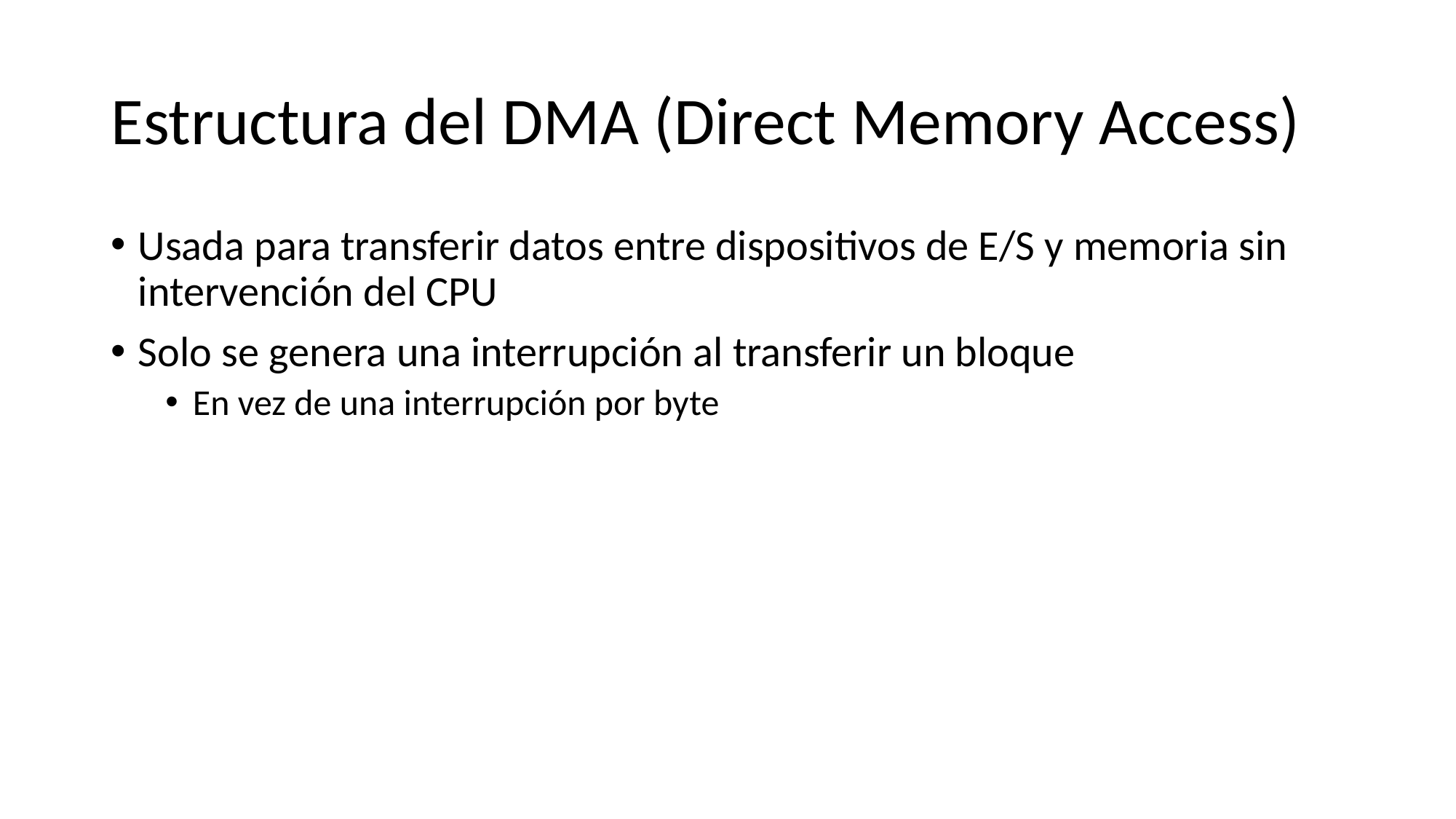

# Estructura del DMA (Direct Memory Access)
Usada para transferir datos entre dispositivos de E/S y memoria sin intervención del CPU
Solo se genera una interrupción al transferir un bloque
En vez de una interrupción por byte